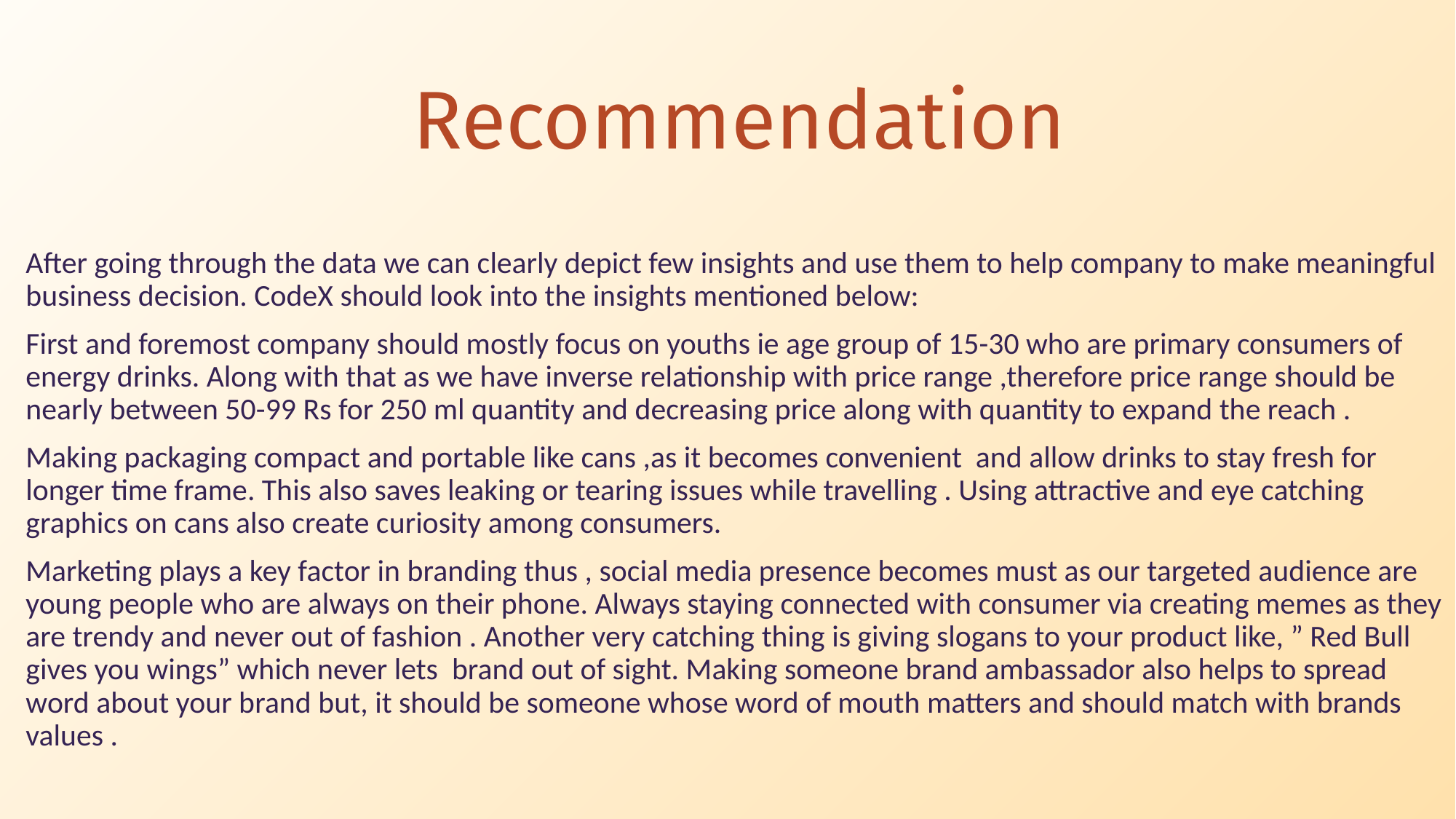

# Recommendation

After going through the data we can clearly depict few insights and use them to help company to make meaningful business decision. CodeX should look into the insights mentioned below:
First and foremost company should mostly focus on youths ie age group of 15-30 who are primary consumers of energy drinks. Along with that as we have inverse relationship with price range ,therefore price range should be nearly between 50-99 Rs for 250 ml quantity and decreasing price along with quantity to expand the reach .
Making packaging compact and portable like cans ,as it becomes convenient  and allow drinks to stay fresh for longer time frame. This also saves leaking or tearing issues while travelling . Using attractive and eye catching graphics on cans also create curiosity among consumers.
Marketing plays a key factor in branding thus , social media presence becomes must as our targeted audience are young people who are always on their phone. Always staying connected with consumer via creating memes as they are trendy and never out of fashion . Another very catching thing is giving slogans to your product like, ” Red Bull gives you wings” which never lets  brand out of sight. Making someone brand ambassador also helps to spread word about your brand but, it should be someone whose word of mouth matters and should match with brands values .